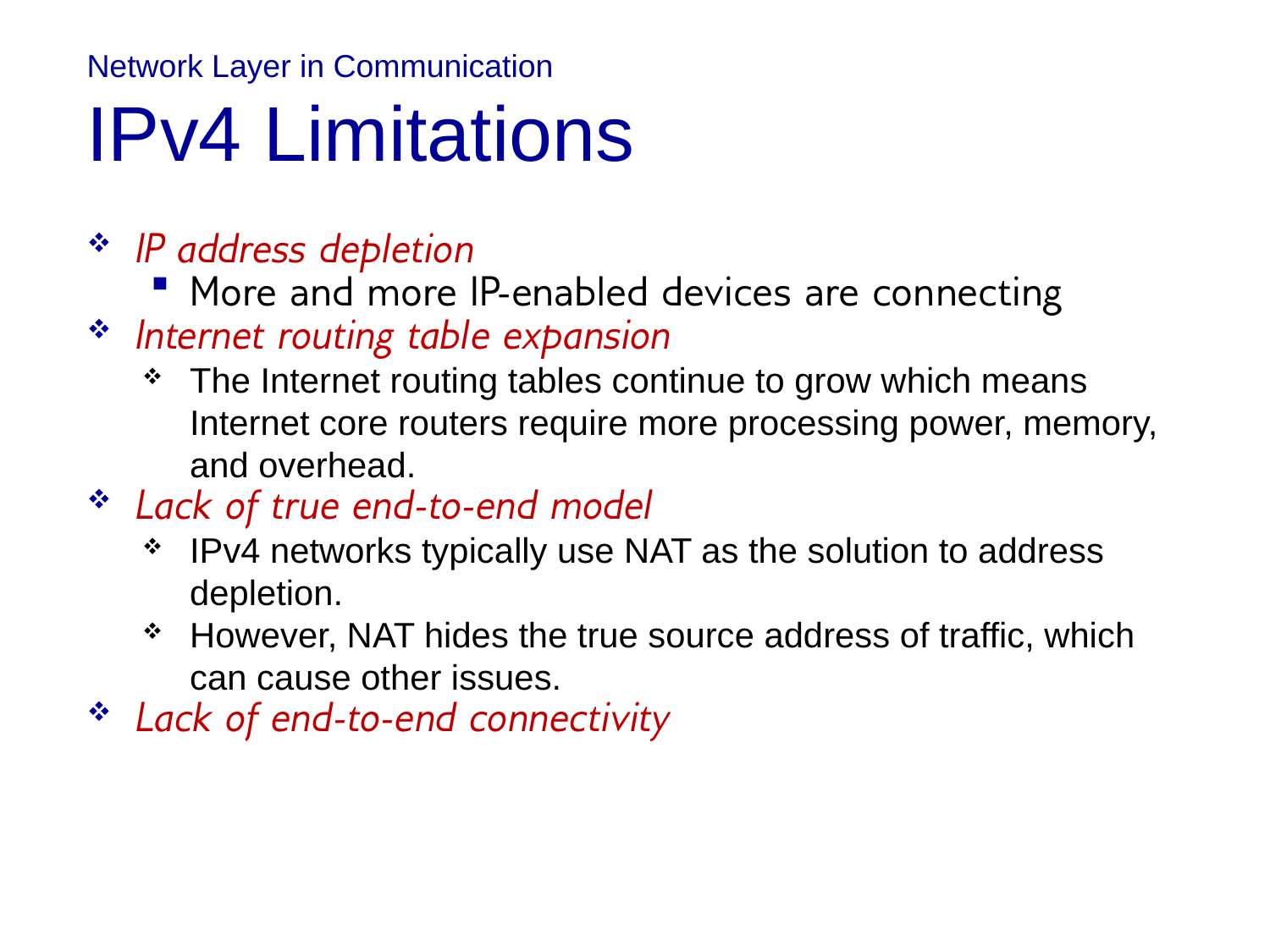

# Network Layer in Communication IPv4 Limitations
IP address depletion
More and more IP-enabled devices are connecting
Internet routing table expansion
The Internet routing tables continue to grow which means Internet core routers require more processing power, memory, and overhead.
Lack of true end-to-end model
IPv4 networks typically use NAT as the solution to address depletion.
However, NAT hides the true source address of traffic, which can cause other issues.
Lack of end-to-end connectivity